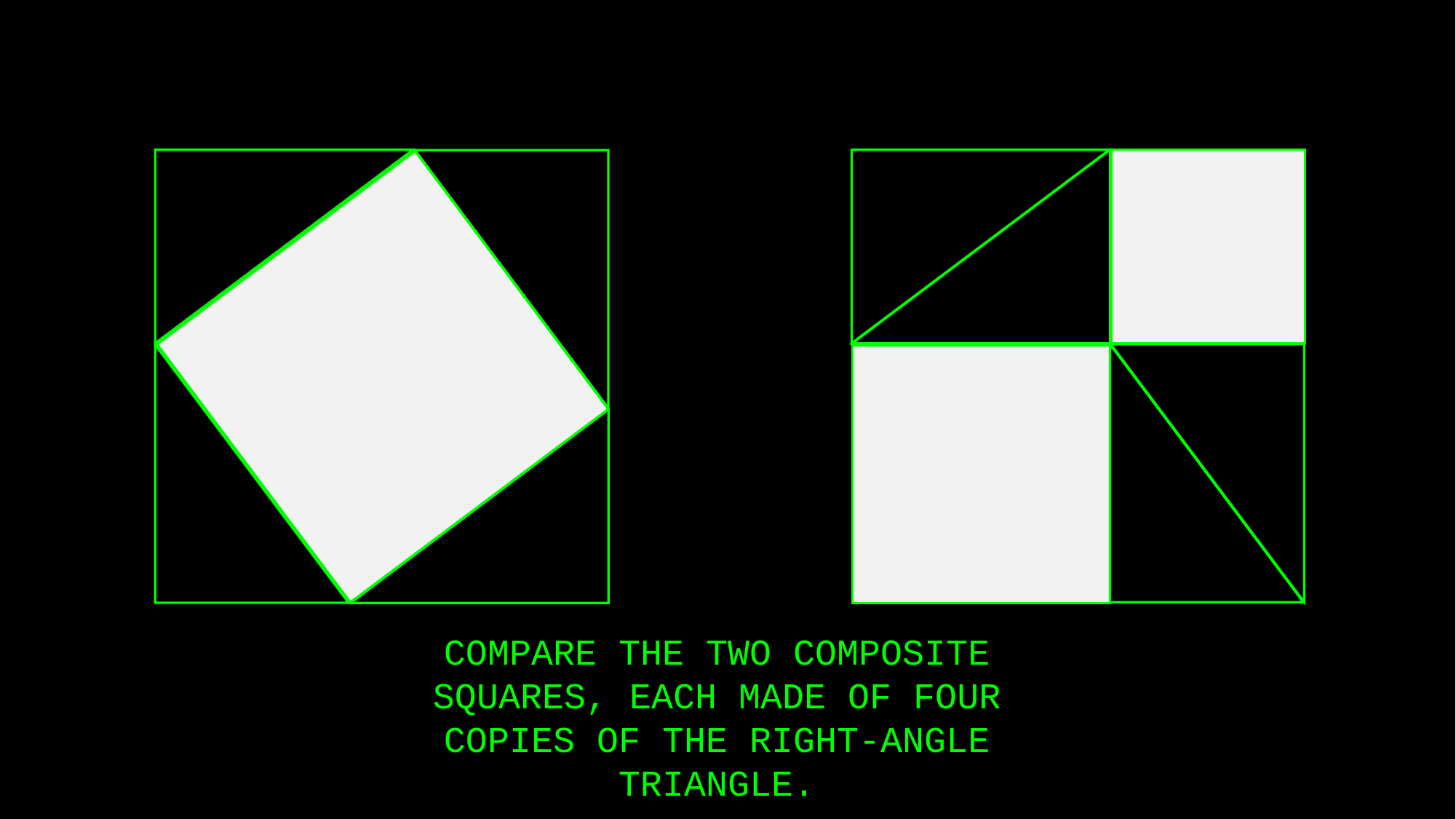

COMPARE THE TWO COMPOSITE SQUARES, EACH MADE OF FOUR COPIES OF THE RIGHT-ANGLE TRIANGLE.